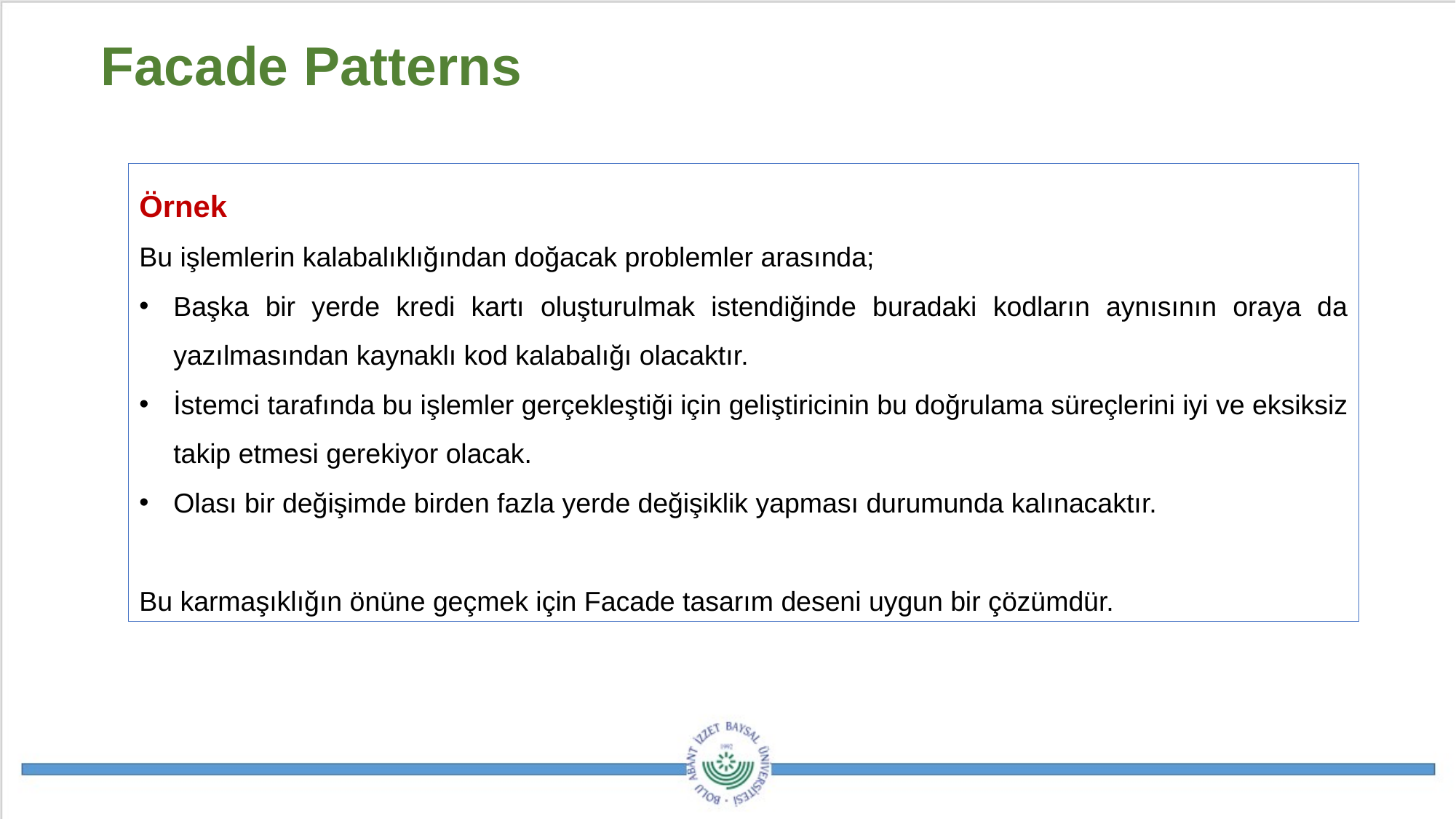

Facade Patterns
Örnek
Bu işlemlerin kalabalıklığından doğacak problemler arasında;
Başka bir yerde kredi kartı oluşturulmak istendiğinde buradaki kodların aynısının oraya da yazılmasından kaynaklı kod kalabalığı olacaktır.
İstemci tarafında bu işlemler gerçekleştiği için geliştiricinin bu doğrulama süreçlerini iyi ve eksiksiz takip etmesi gerekiyor olacak.
Olası bir değişimde birden fazla yerde değişiklik yapması durumunda kalınacaktır.

Bu karmaşıklığın önüne geçmek için Facade tasarım deseni uygun bir çözümdür.